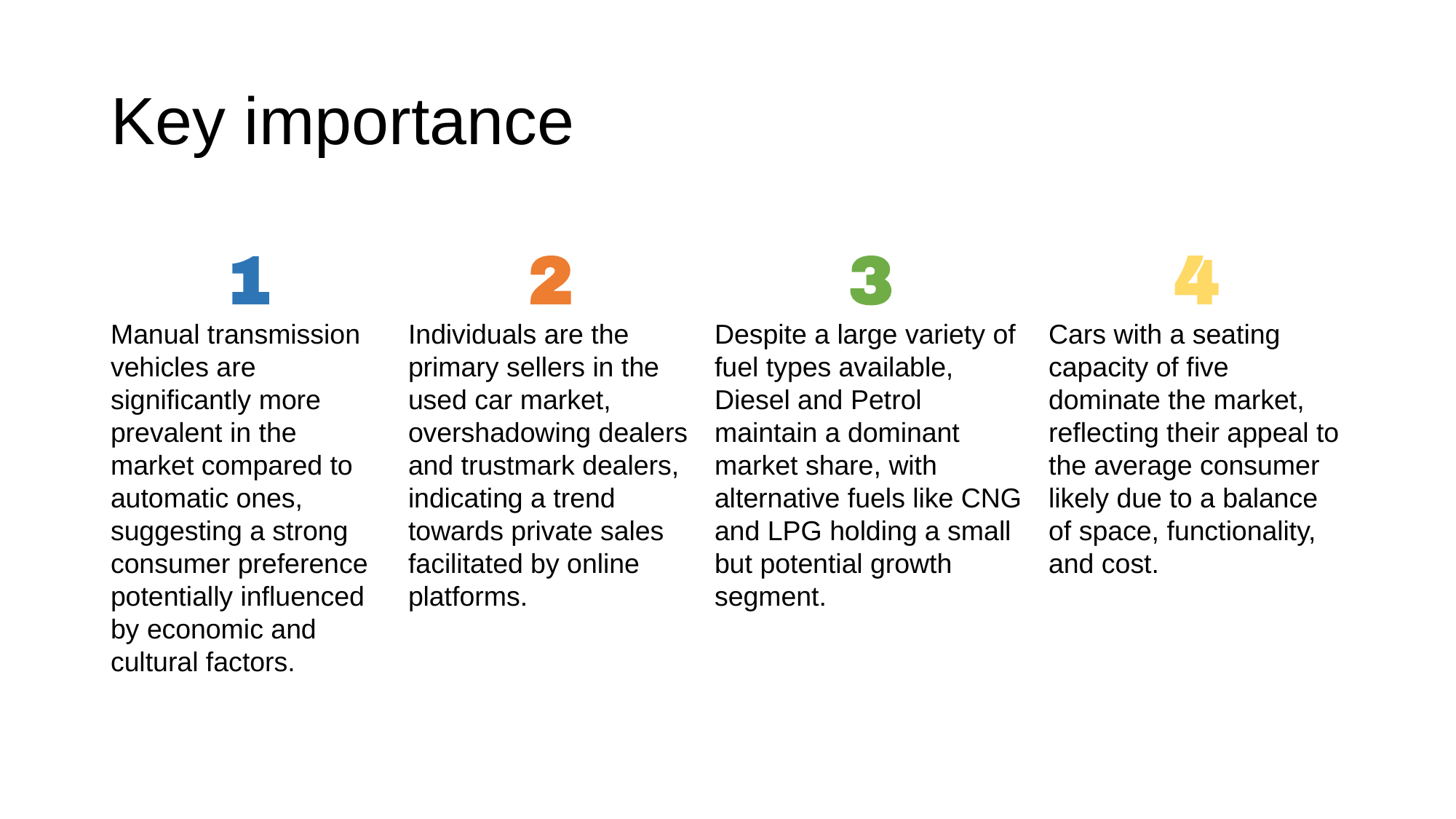

# Key importance
1
Manual transmission vehicles are significantly more prevalent in the market compared to automatic ones, suggesting a strong consumer preference potentially influenced by economic and cultural factors.

2
Individuals are the primary sellers in the used car market, overshadowing dealers and trustmark dealers, indicating a trend towards private sales facilitated by online platforms.
3
Despite a large variety of fuel types available, Diesel and Petrol maintain a dominant market share, with alternative fuels like CNG and LPG holding a small but potential growth segment.
4
Cars with a seating capacity of five dominate the market, reflecting their appeal to the average consumer likely due to a balance of space, functionality, and cost.